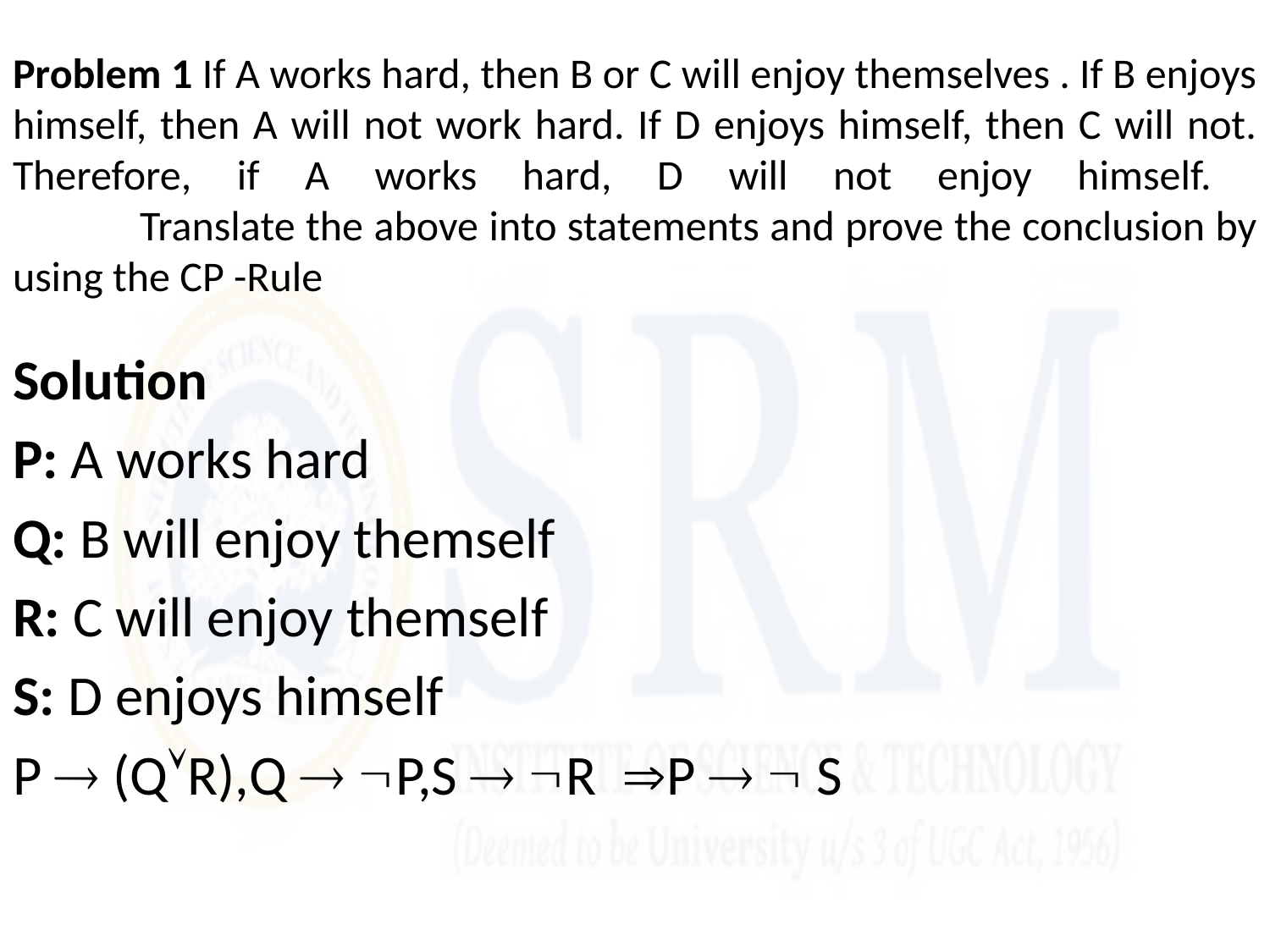

# Problem 1 If A works hard, then B or C will enjoy themselves . If B enjoys himself, then A will not work hard. If D enjoys himself, then C will not. Therefore, if A works hard, D will not enjoy himself. Translate the above into statements and prove the conclusion by using the CP -Rule
Solution
P: A works hard
Q: B will enjoy themself
R: C will enjoy themself
S: D enjoys himself
P → (Q∨R),Q → ¬P,S → ¬R  ⇒P → ¬ S